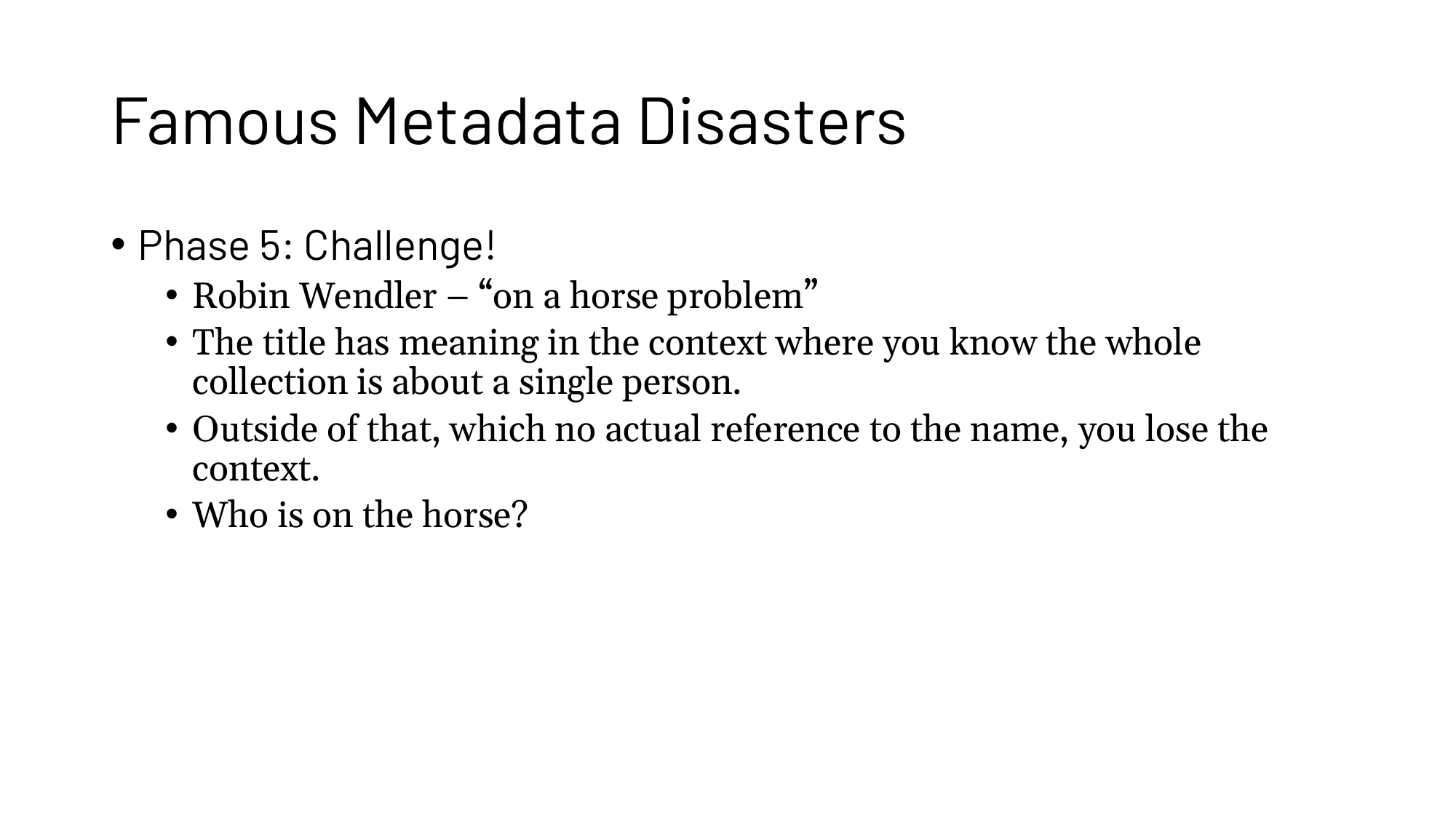

# Famous Metadata Disasters
Phase 5: Challenge!
Robin Wendler – “on a horse problem”
The title has meaning in the context where you know the whole collection is about a single person.
Outside of that, which no actual reference to the name, you lose the context.
Who is on the horse?